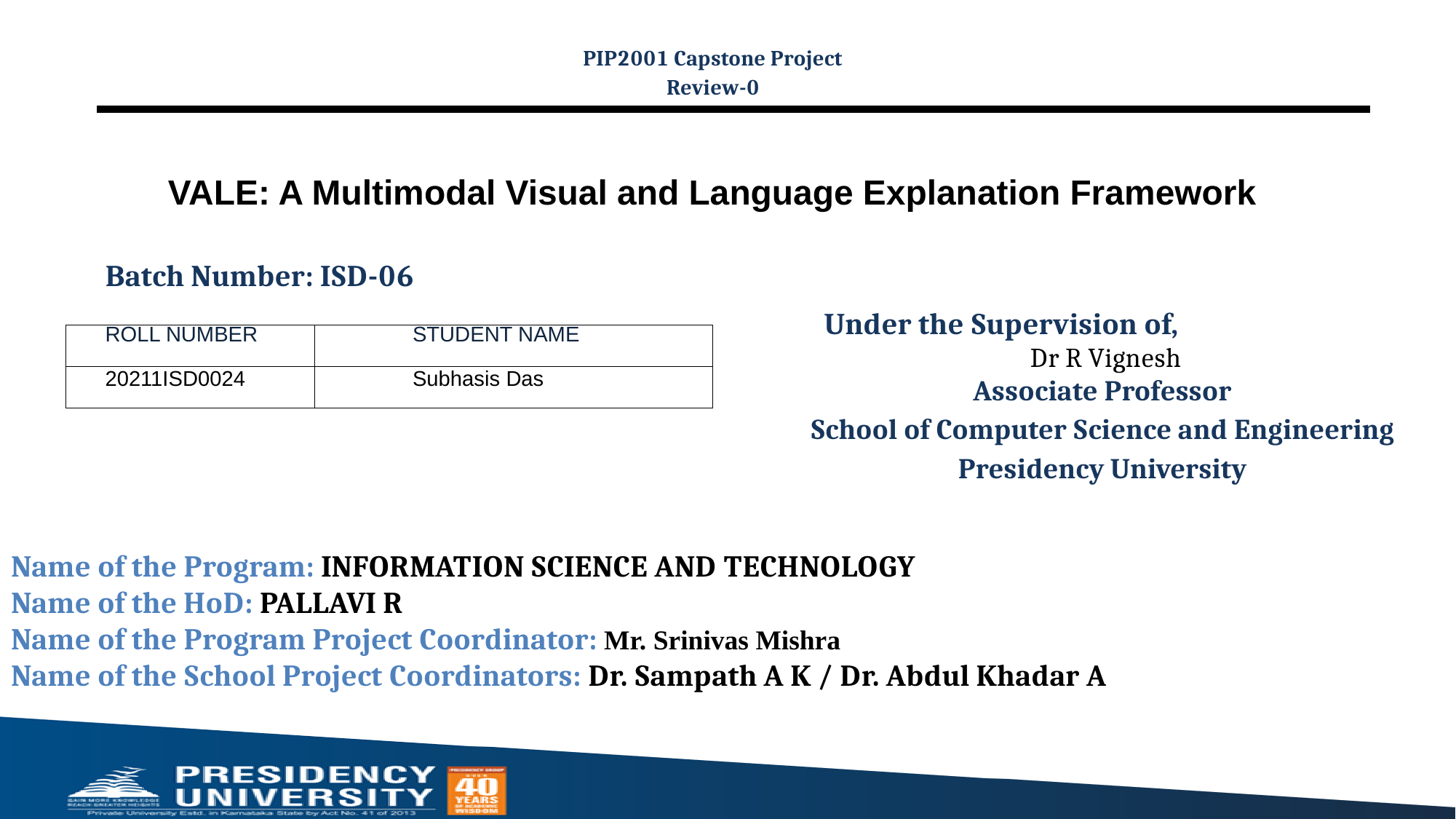

PIP2001 Capstone Project
Review-0
# VALE: A Multimodal Visual and Language Explanation Framework
Batch Number: ISD-06

Under the Supervision of,
 Dr R Vignesh
Associate Professor
School of Computer Science and Engineering
Presidency University

| ROLL NUMBER | STUDENT NAME |
| --- | --- |
| 20211ISD0024 | Subhasis Das |
|  |  |
| --- | --- |
|  |  |
Name of the Program: INFORMATION SCIENCE AND TECHNOLOGY
Name of the HoD: PALLAVI R
Name of the Program Project Coordinator: Mr. Srinivas Mishra
Name of the School Project Coordinators: Dr. Sampath A K / Dr. Abdul Khadar A